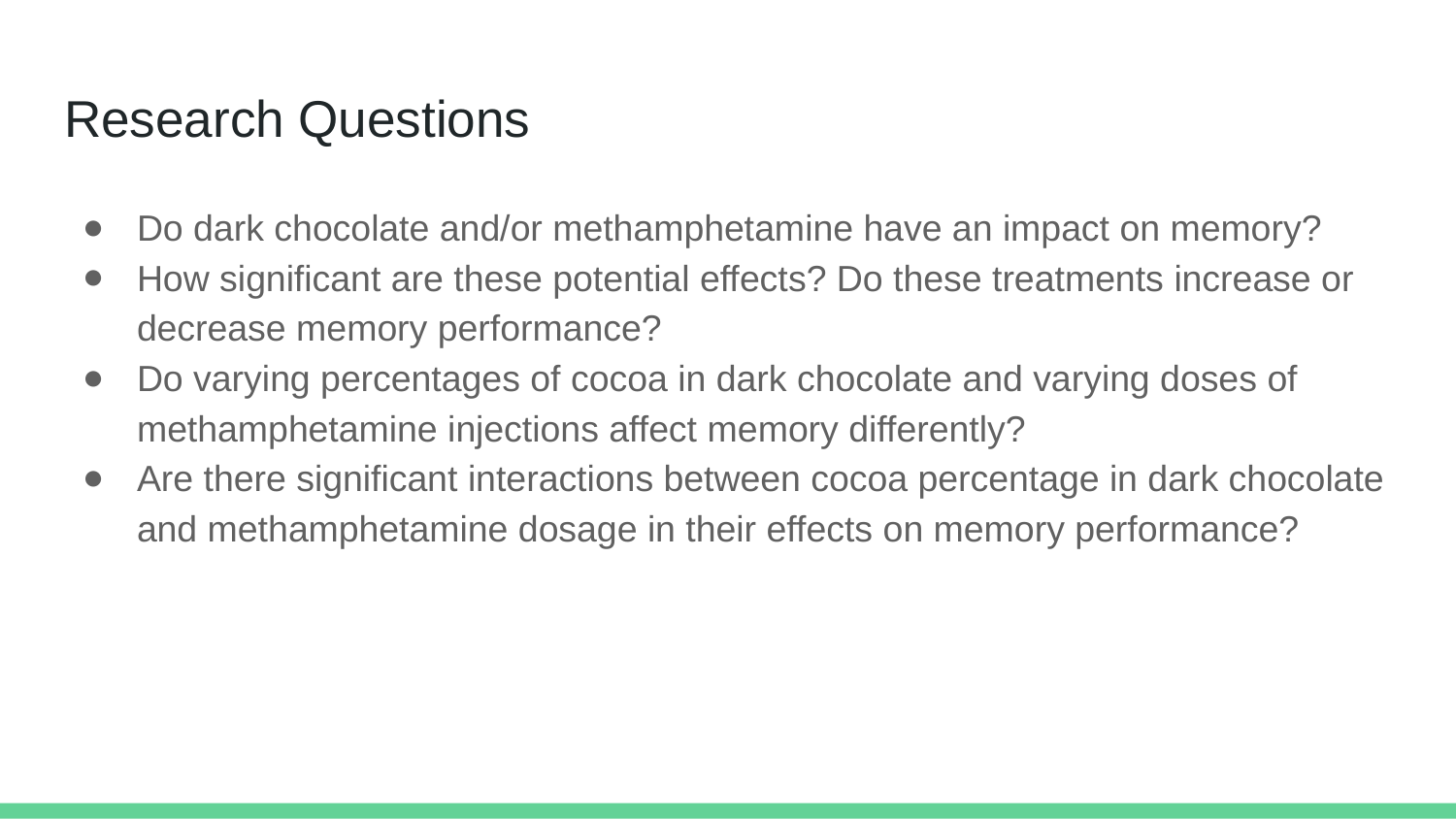

# Research Questions
Do dark chocolate and/or methamphetamine have an impact on memory?
How significant are these potential effects? Do these treatments increase or decrease memory performance?
Do varying percentages of cocoa in dark chocolate and varying doses of methamphetamine injections affect memory differently?
Are there significant interactions between cocoa percentage in dark chocolate and methamphetamine dosage in their effects on memory performance?